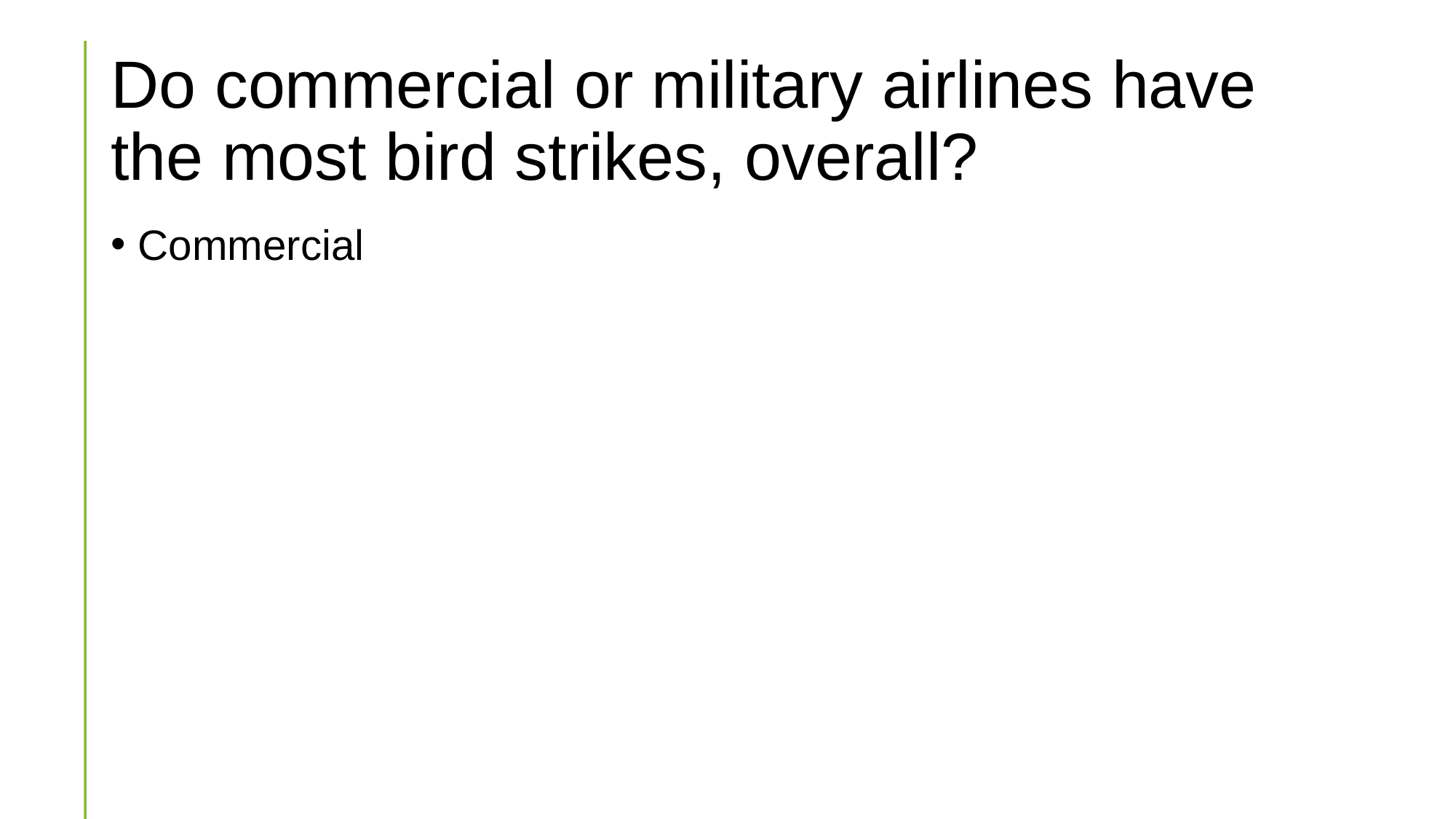

# Do commercial or military airlines have the most bird strikes, overall?
Commercial